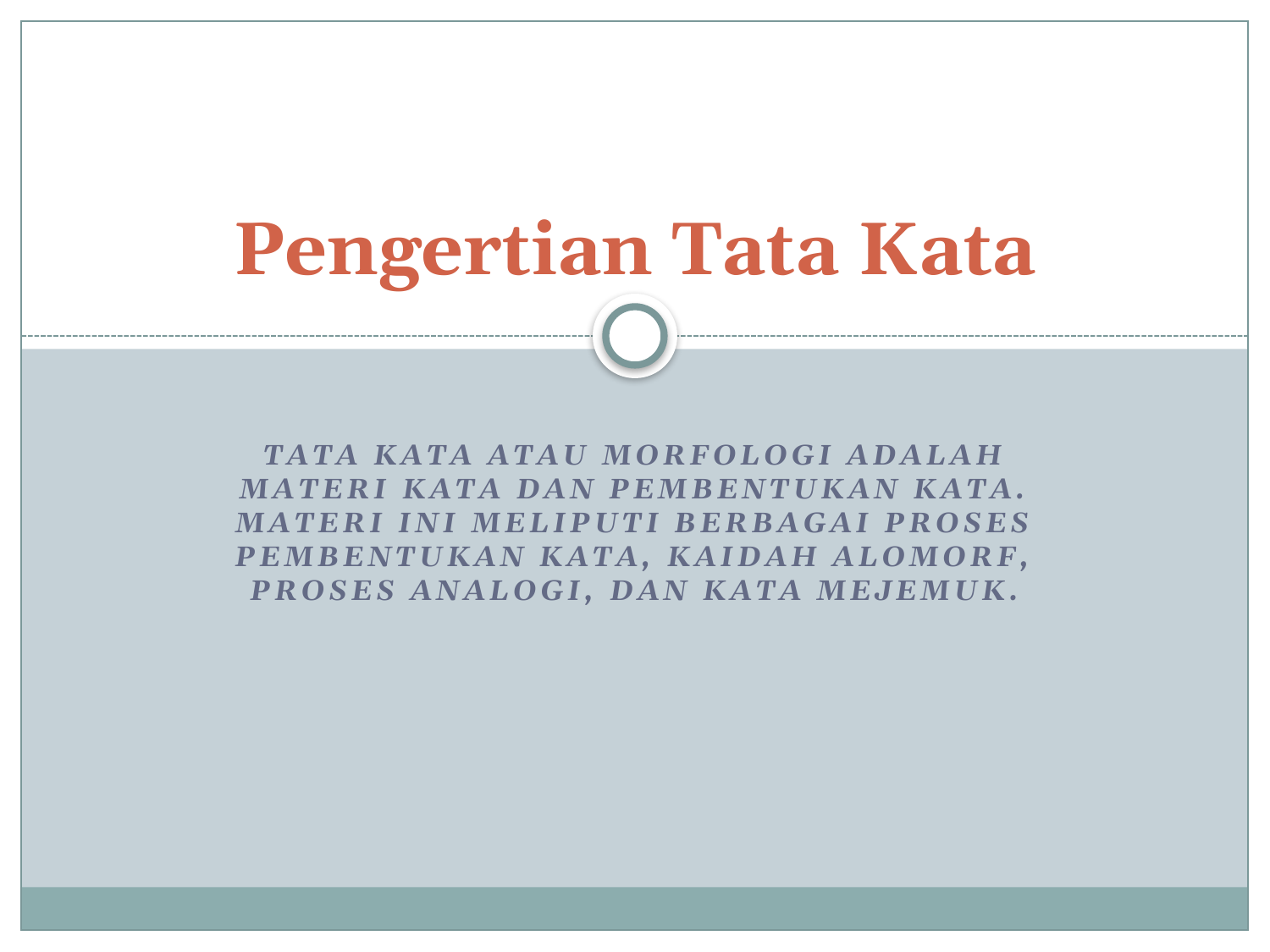

# Pengertian Tata Kata

Tata kata atau morfologi adalah materi kata dan pembentukan kata. Materi ini meliputi berbagai proses pembentukan kata, kaidah alomorf, proses analogi, dan kata mejemuk.